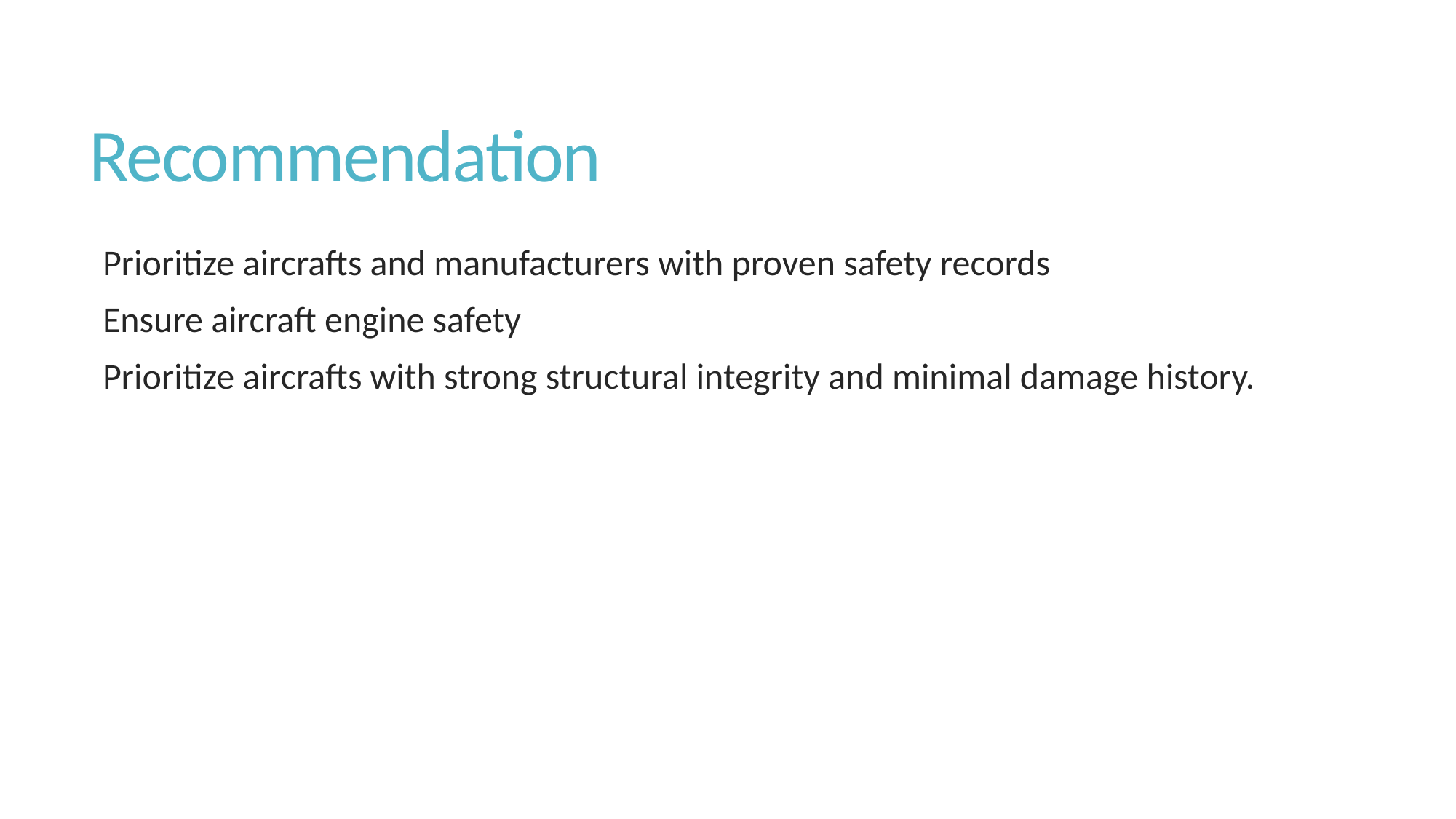

# Recommendation
Prioritize aircrafts and manufacturers with proven safety records
Ensure aircraft engine safety
Prioritize aircrafts with strong structural integrity and minimal damage history.